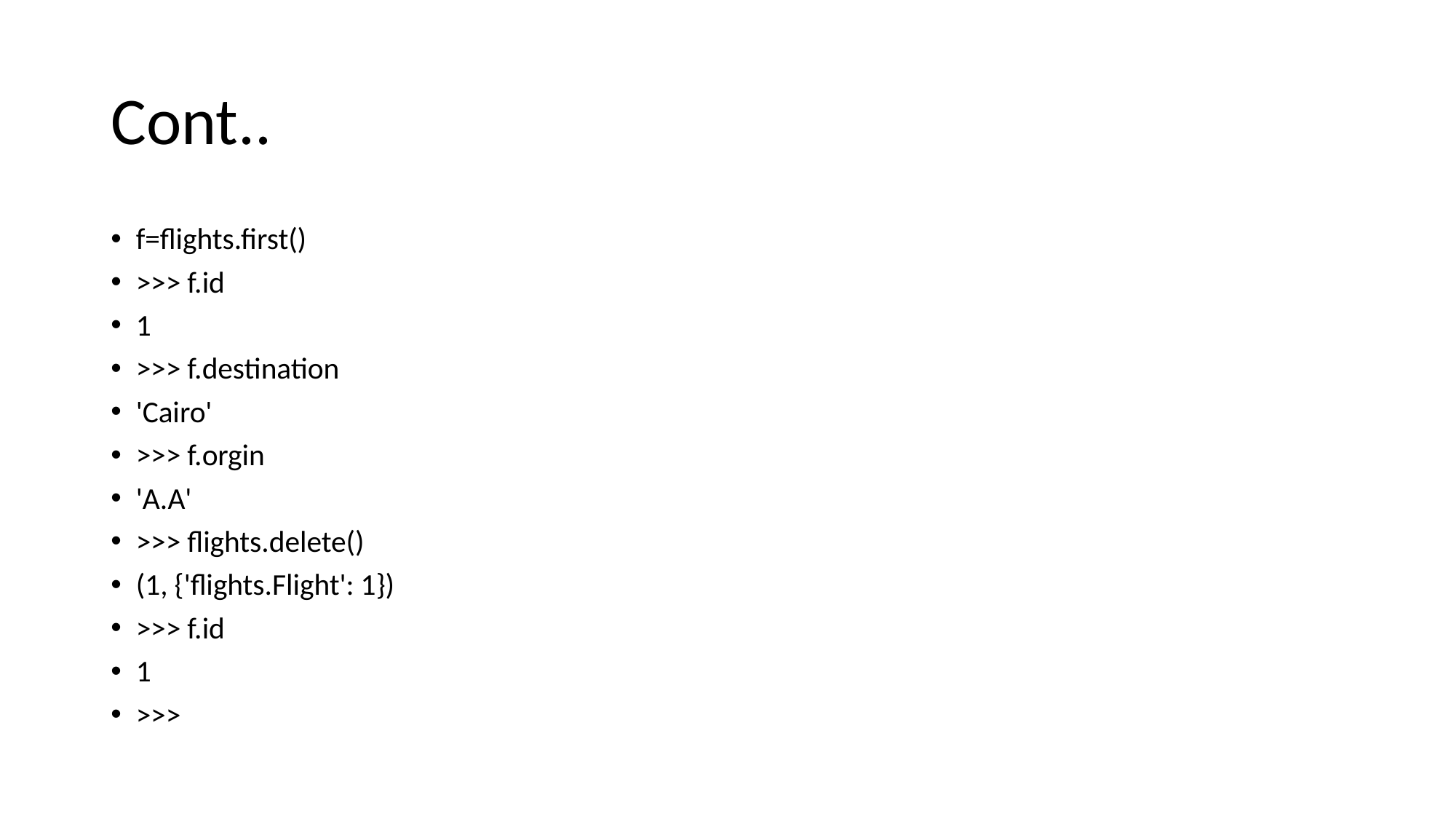

# Cont..
f=flights.first()
>>> f.id
1
>>> f.destination
'Cairo'
>>> f.orgin
'A.A'
>>> flights.delete()
(1, {'flights.Flight': 1})
>>> f.id
1
>>>